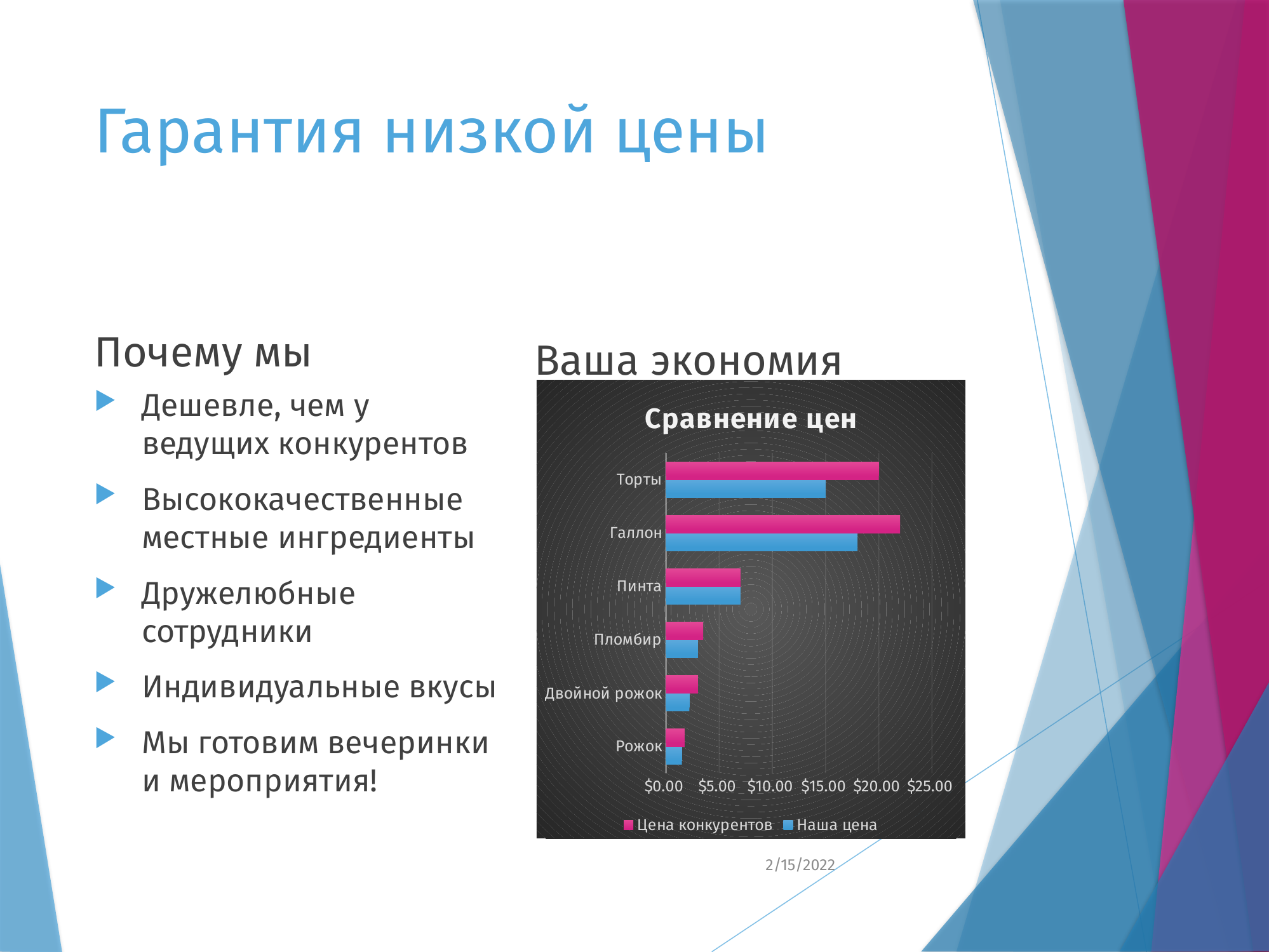

# Гарантия низкой цены
Почему мы
Ваша экономия
Дешевле, чем у ведущих конкурентов
Высококачественные местные ингредиенты
Дружелюбные сотрудники
Индивидуальные вкусы
Мы готовим вечеринки и мероприятия!

### Chart: Сравнение цен

| Category | Наша цена | Цена конкурентов |
|---|---|---|
| Рожок | 1.5 | 1.75 |
| Двойной рожок | 2.2 | 3.0 |
| Пломбир | 3.0 | 3.5 |
| Пинта | 7.0 | 7.0 |
| Галлон | 18.0 | 22.0 |
| Торты | 15.0 | 20.0 |
2/15/2022